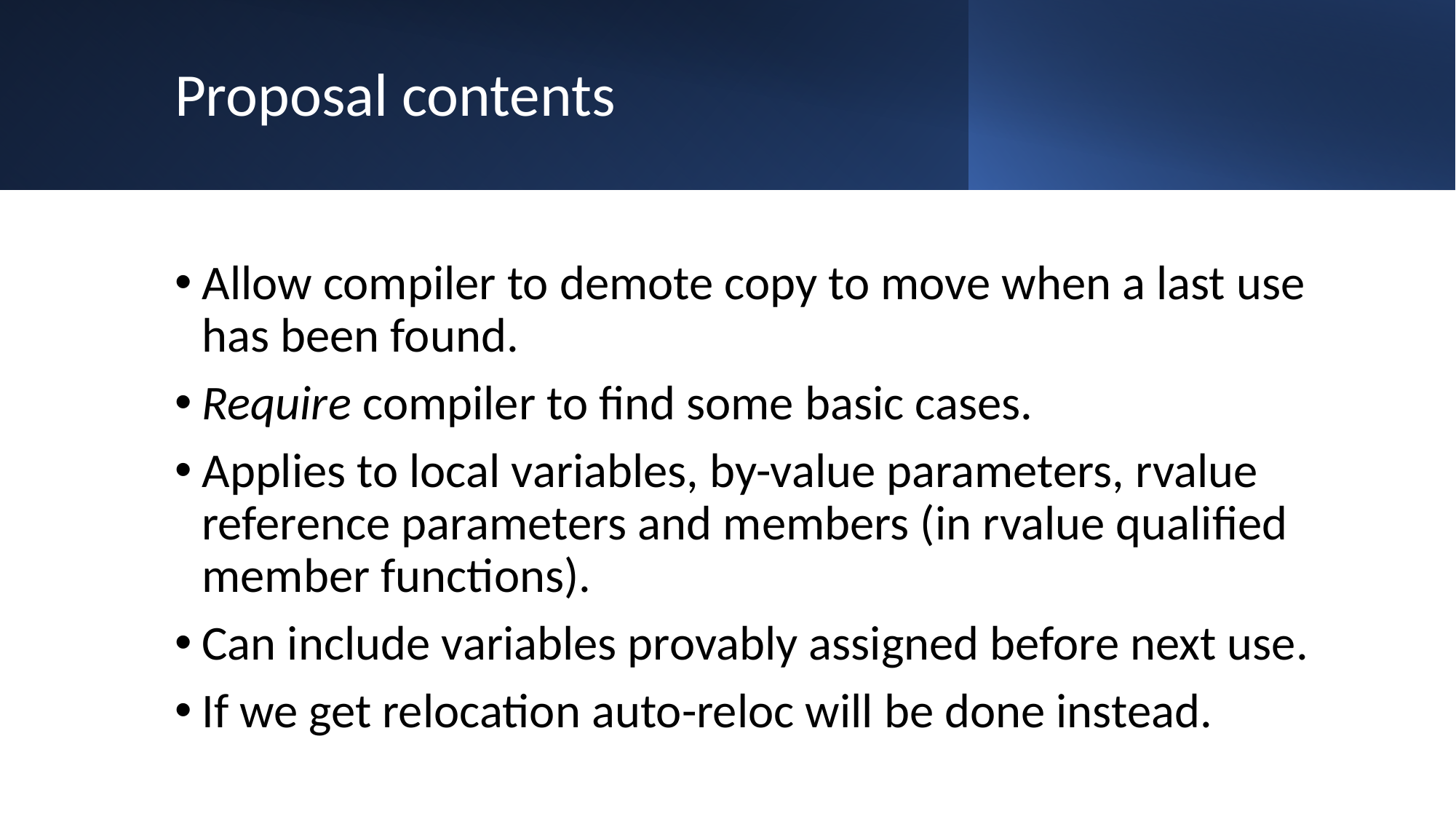

# Proposal contents
Allow compiler to demote copy to move when a last use has been found.
Require compiler to find some basic cases.
Applies to local variables, by-value parameters, rvalue reference parameters and members (in rvalue qualified member functions).
Can include variables provably assigned before next use.
If we get relocation auto-reloc will be done instead.